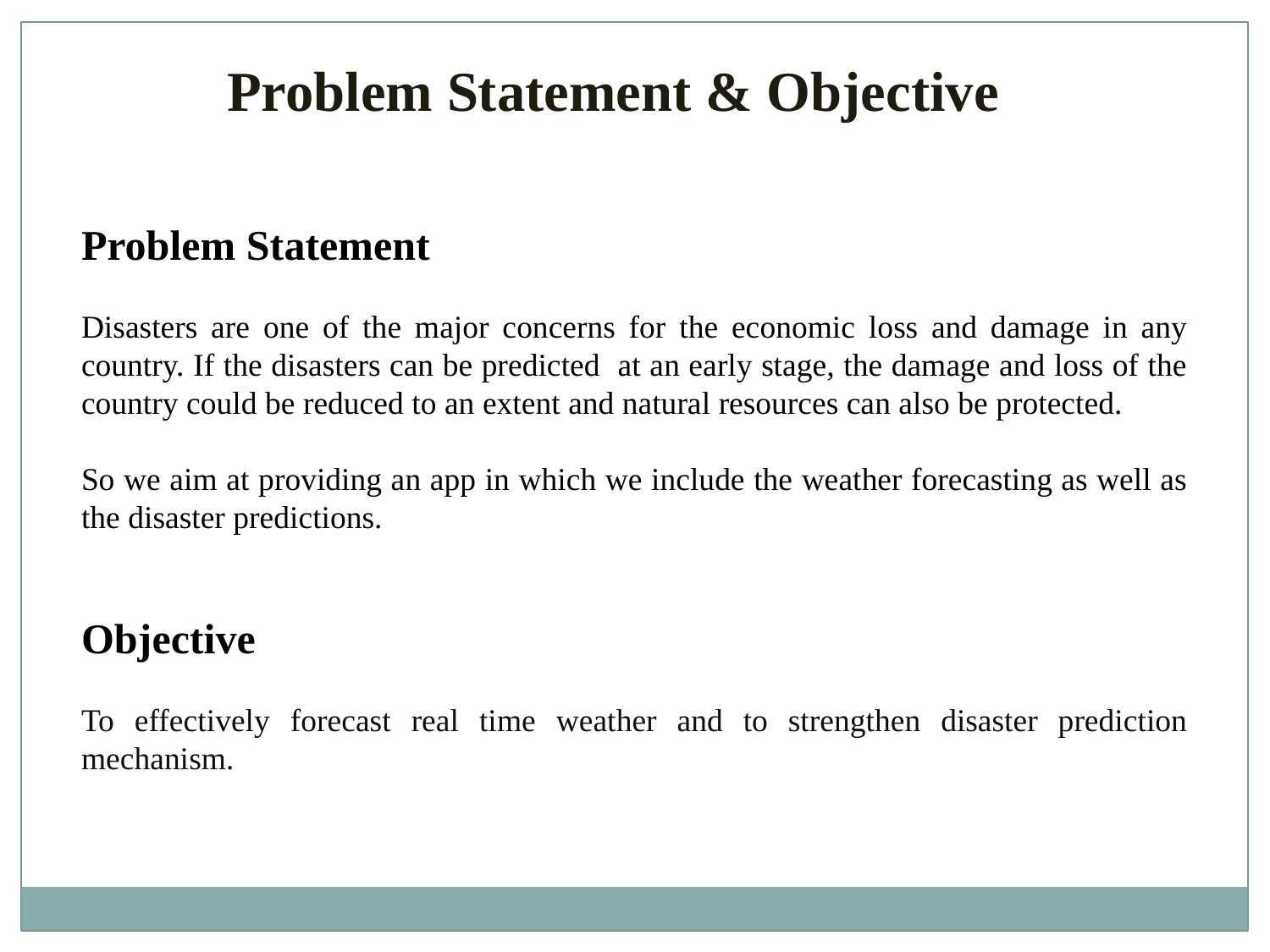

Problem Statement & Objective
Problem Statement

Disasters are one of the major concerns for the economic loss and damage in any country. If the disasters can be predicted  at an early stage, the damage and loss of the country could be reduced to an extent and natural resources can also be protected.

So we aim at providing an app in which we include the weather forecasting as well as the disaster predictions.

Objective

To effectively forecast real time weather and to strengthen disaster prediction mechanism.